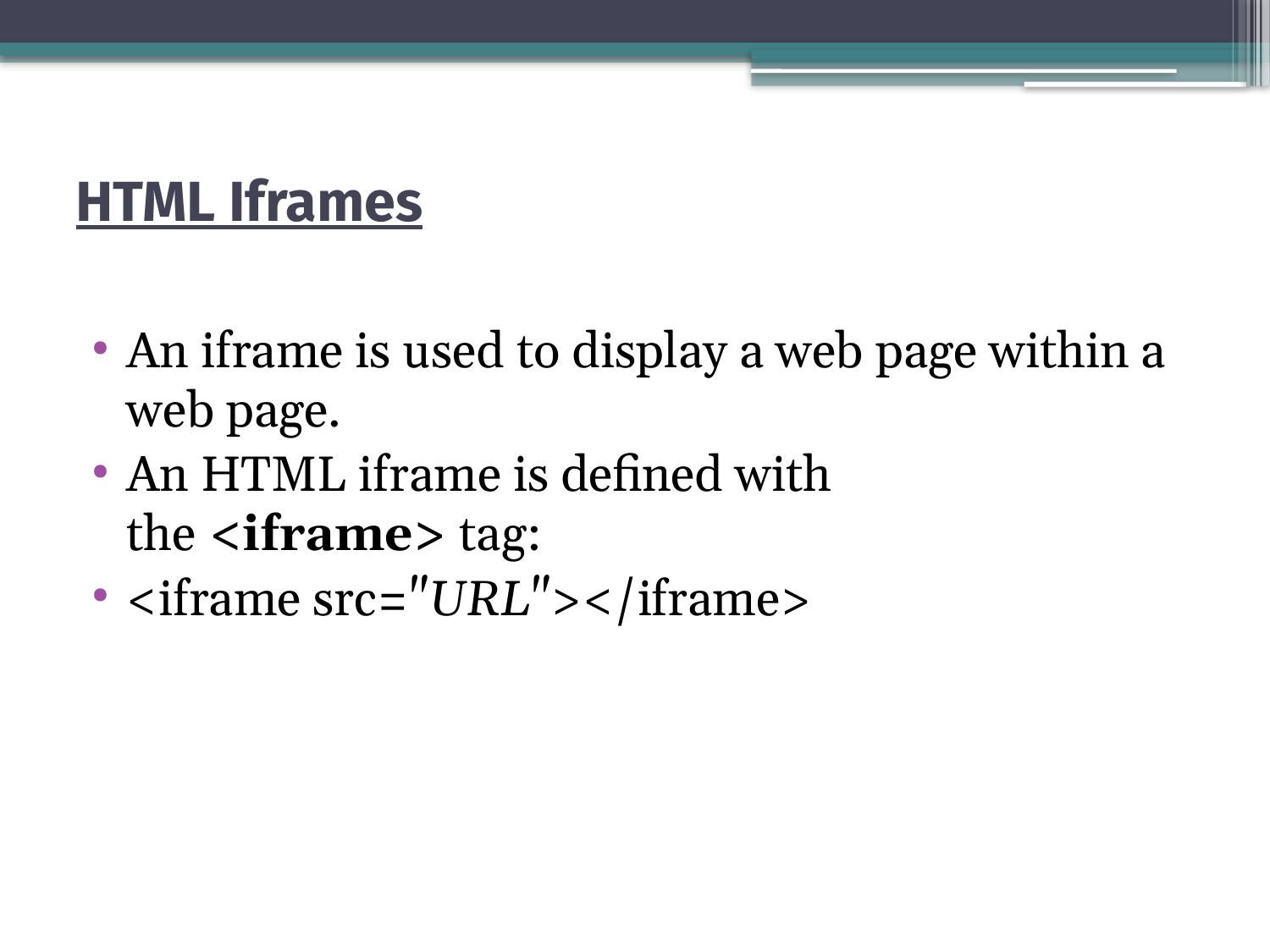

# HTML Iframes
An iframe is used to display a web page within a web page.
An HTML iframe is defined with the <iframe> tag:
<iframe src="URL"></iframe>